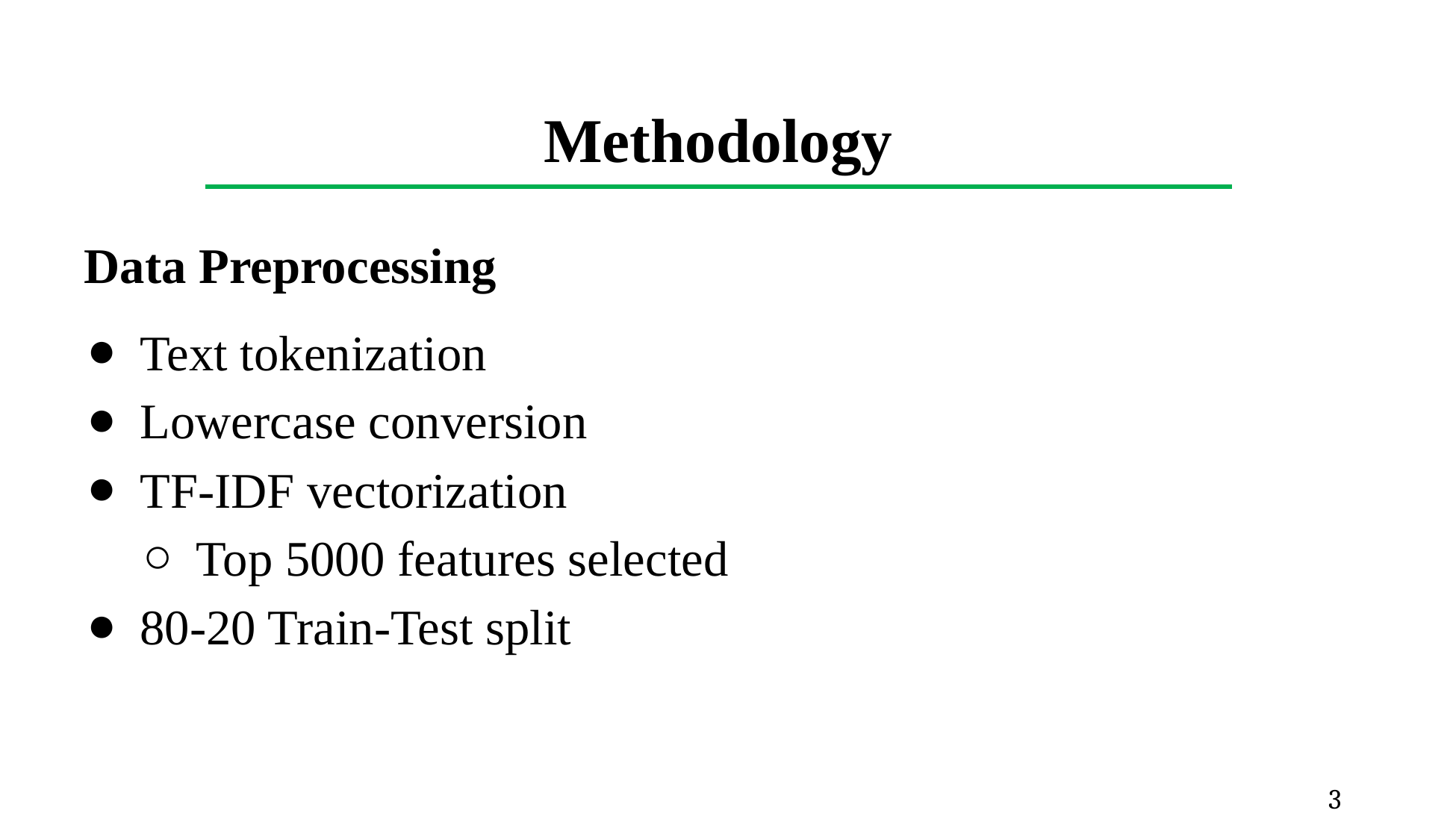

Methodology

Data Preprocessing
Text tokenization
Lowercase conversion
TF-IDF vectorization
Top 5000 features selected
80-20 Train-Test split

3